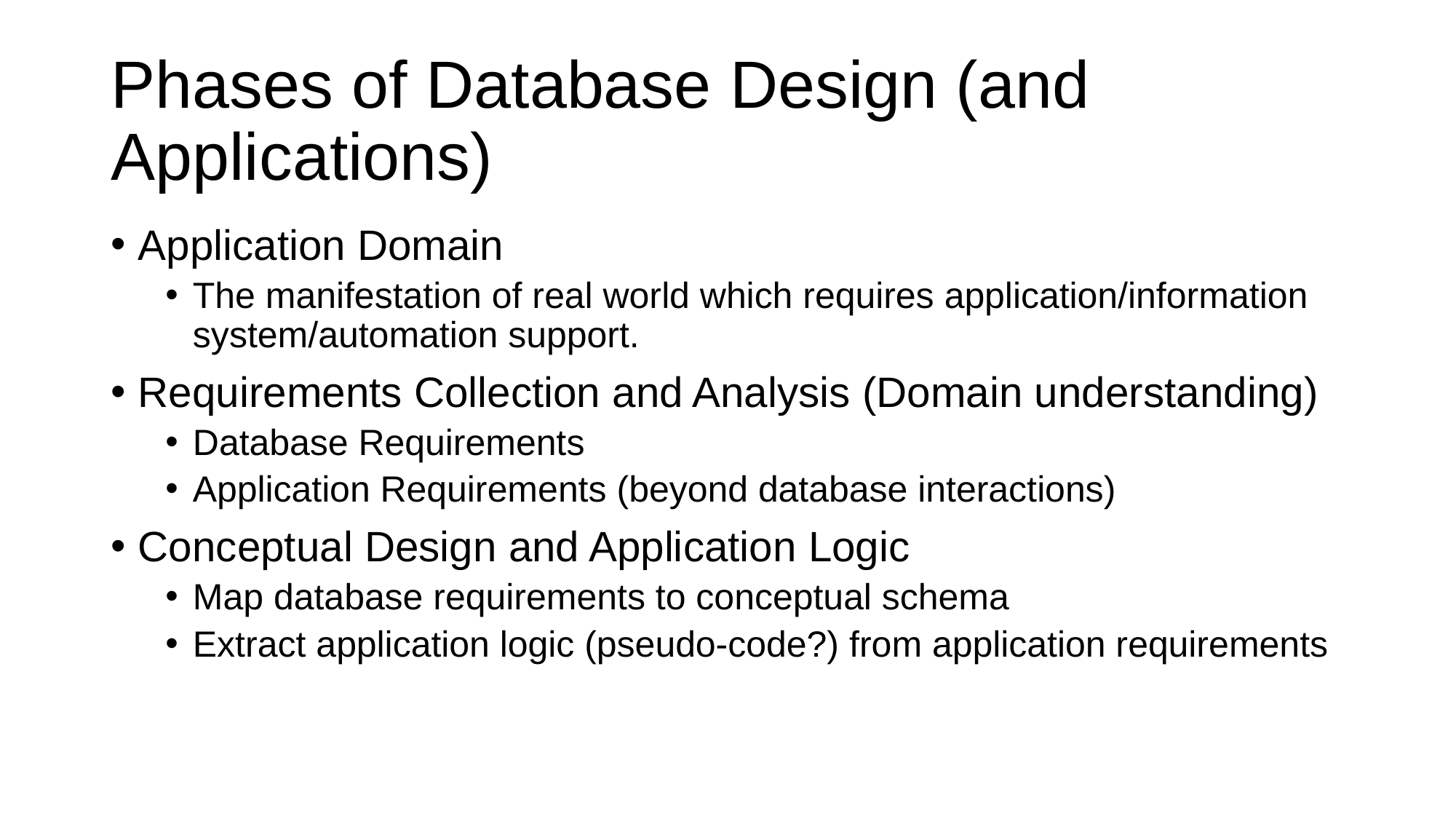

# Phases of Database Design (and Applications)
Application Domain
The manifestation of real world which requires application/information system/automation support.
Requirements Collection and Analysis (Domain understanding)
Database Requirements
Application Requirements (beyond database interactions)
Conceptual Design and Application Logic
Map database requirements to conceptual schema
Extract application logic (pseudo-code?) from application requirements